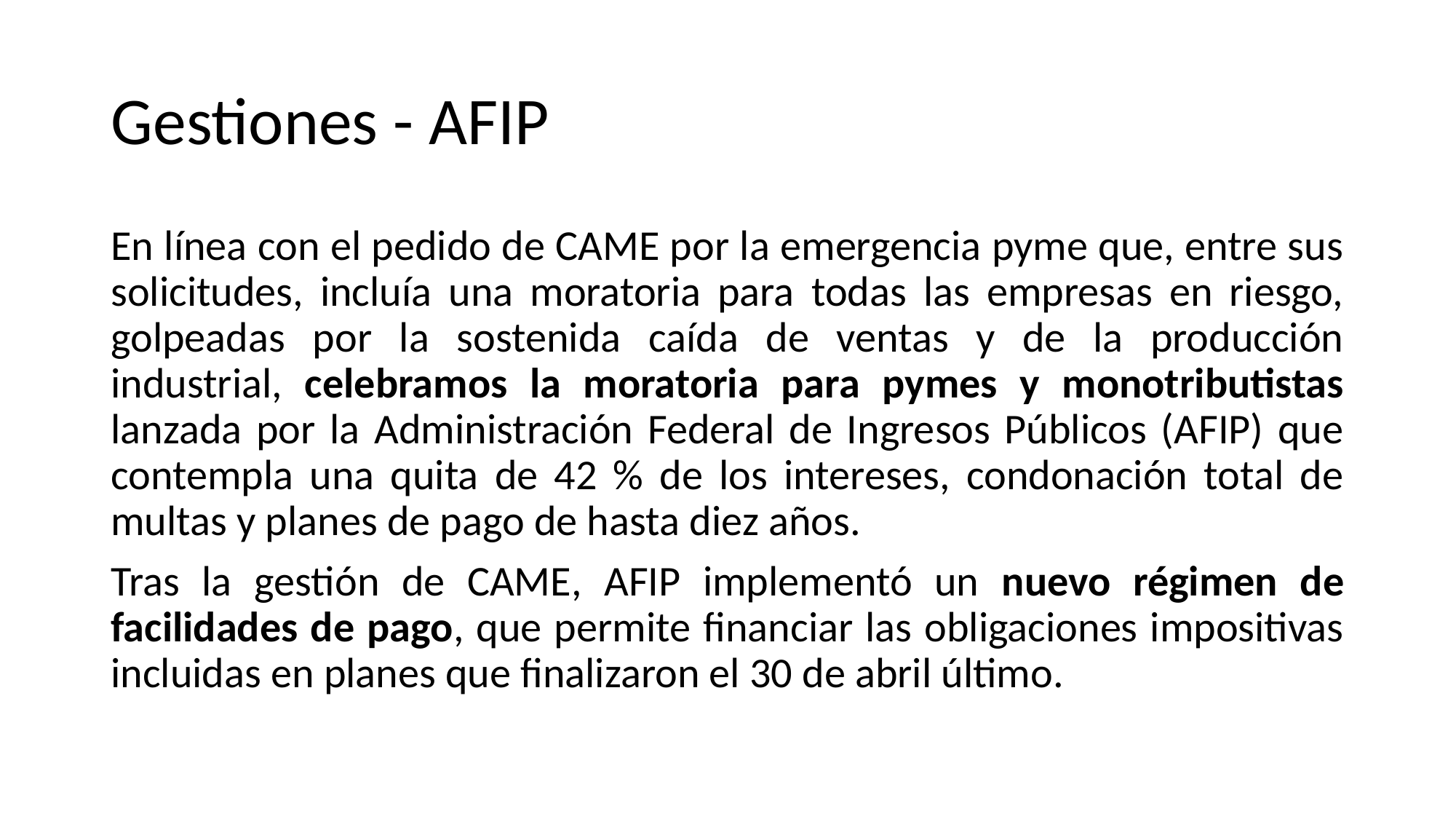

# Gestiones - AFIP
En línea con el pedido de CAME por la emergencia pyme que, entre sus solicitudes, incluía una moratoria para todas las empresas en riesgo, golpeadas por la sostenida caída de ventas y de la producción industrial, celebramos la moratoria para pymes y monotributistas lanzada por la Administración Federal de Ingresos Públicos (AFIP) que contempla una quita de 42 % de los intereses, condonación total de multas y planes de pago de hasta diez años.
Tras la gestión de CAME, AFIP implementó un nuevo régimen de facilidades de pago, que permite financiar las obligaciones impositivas incluidas en planes que finalizaron el 30 de abril último.